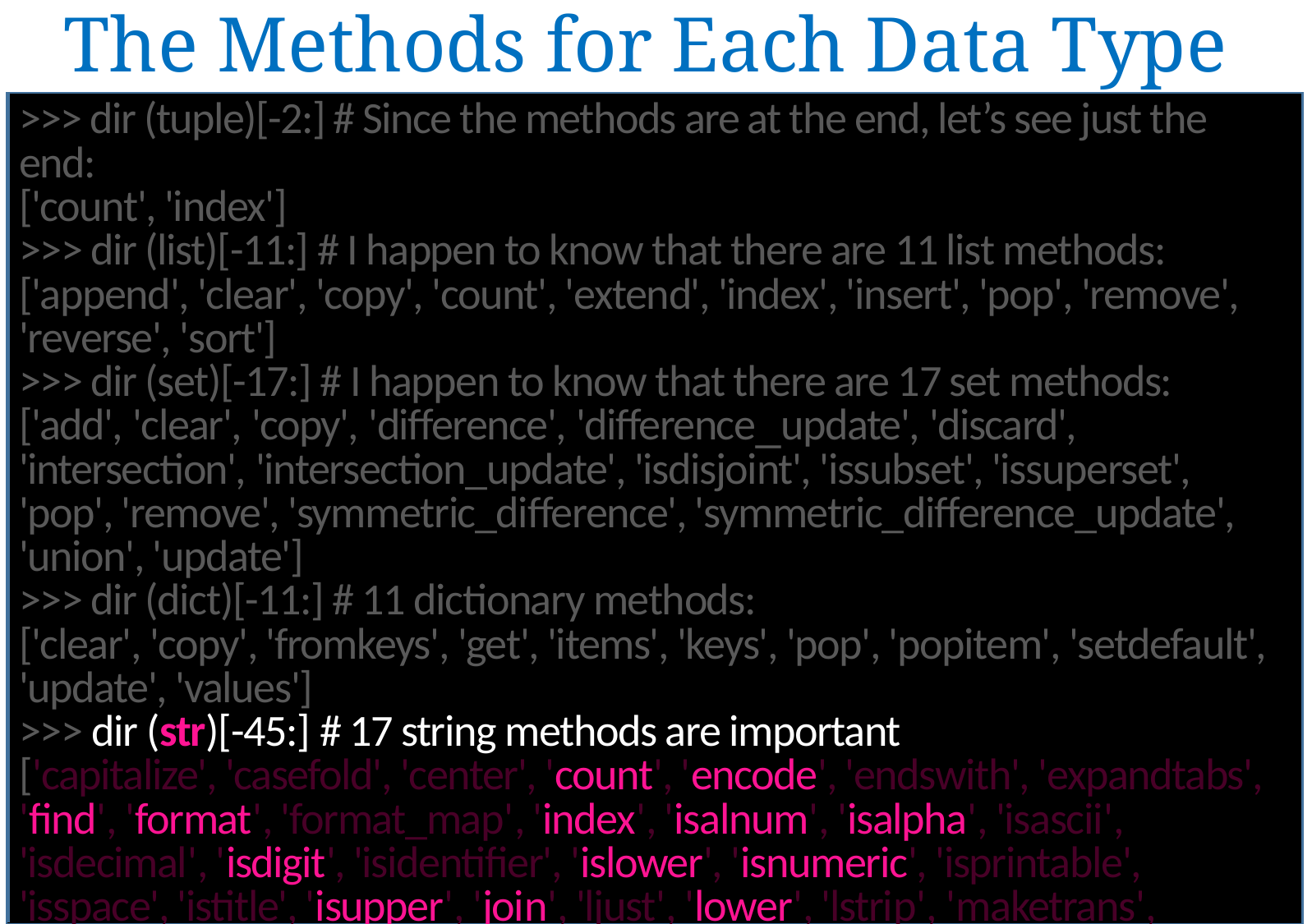

The Methods for Each Data Type
>>> dir (tuple)[-2:] # Since the methods are at the end, let’s see just the end:
['count', 'index']
>>> dir (list)[-11:] # I happen to know that there are 11 list methods:
['append', 'clear', 'copy', 'count', 'extend', 'index', 'insert', 'pop', 'remove', 'reverse', 'sort']
>>> dir (set)[-17:] # I happen to know that there are 17 set methods:
['add', 'clear', 'copy', 'difference', 'difference_update', 'discard', 'intersection', 'intersection_update', 'isdisjoint', 'issubset', 'issuperset', 'pop', 'remove', 'symmetric_difference', 'symmetric_difference_update', 'union', 'update']
>>> dir (dict)[-11:] # 11 dictionary methods:
['clear', 'copy', 'fromkeys', 'get', 'items', 'keys', 'pop', 'popitem', 'setdefault', 'update', 'values']
>>> dir (str)[-45:] # 17 string methods are important
['capitalize', 'casefold', 'center', 'count', 'encode', 'endswith', 'expandtabs', 'find', 'format', 'format_map', 'index', 'isalnum', 'isalpha', 'isascii', 'isdecimal', 'isdigit', 'isidentifier', 'islower', 'isnumeric', 'isprintable', 'isspace', 'istitle', 'isupper', 'join', 'ljust', 'lower', 'lstrip', 'maketrans', 'partition', 'replace', 'rfind', 'rindex', 'rjust', 'rpartition', 'rsplit', 'rstrip', 'split', 'splitlines', 'startswith', 'strip', 'swapcase', 'title', 'translate', 'upper', 'zfill']